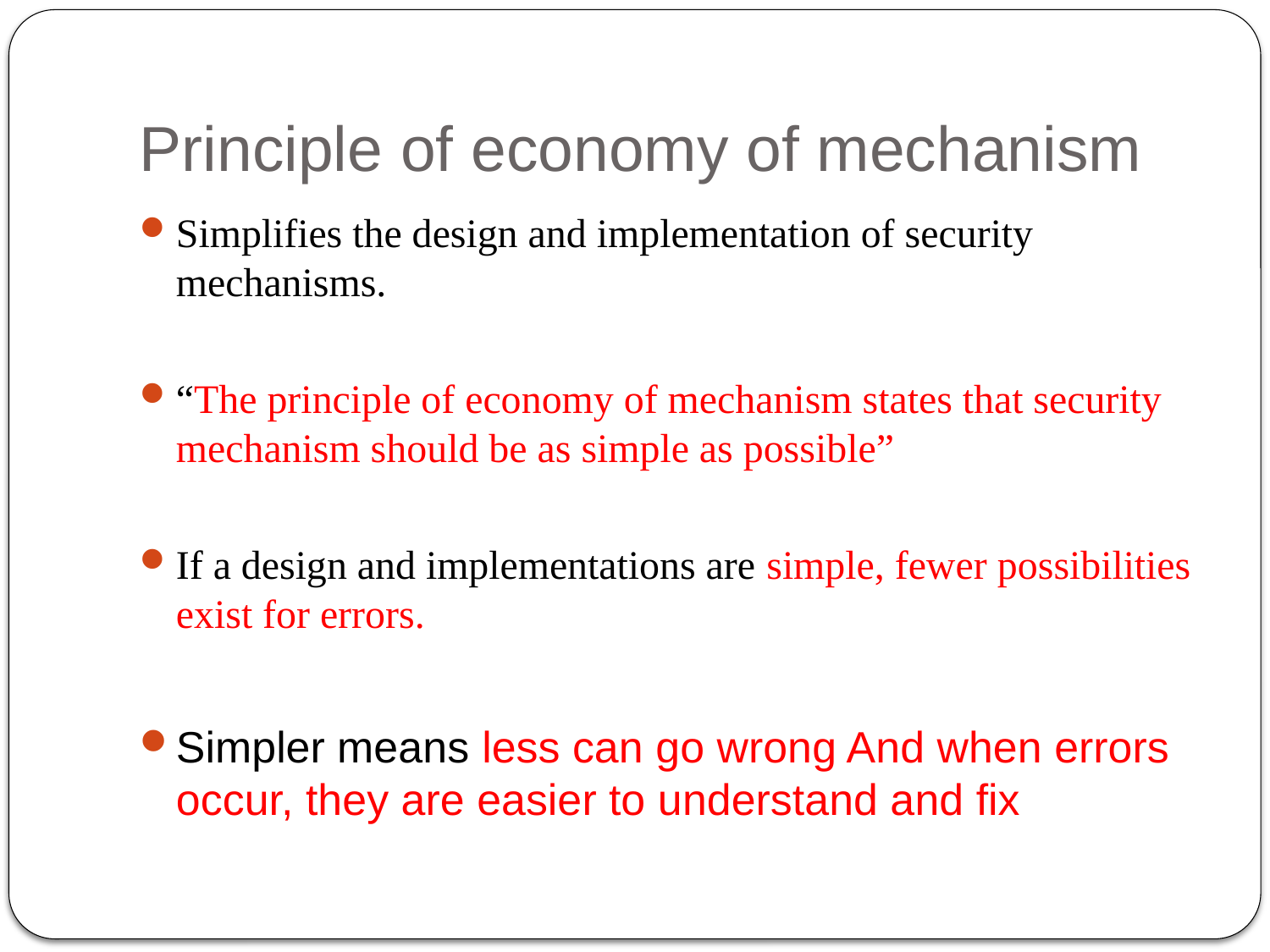

# Principle of economy of mechanism
Simplifies the design and implementation of security mechanisms.

“The principle of economy of mechanism states that security mechanism should be as simple as possible”

If a design and implementations are simple, fewer possibilities exist for errors.

Simpler means less can go wrong And when errors occur, they are easier to understand and fix